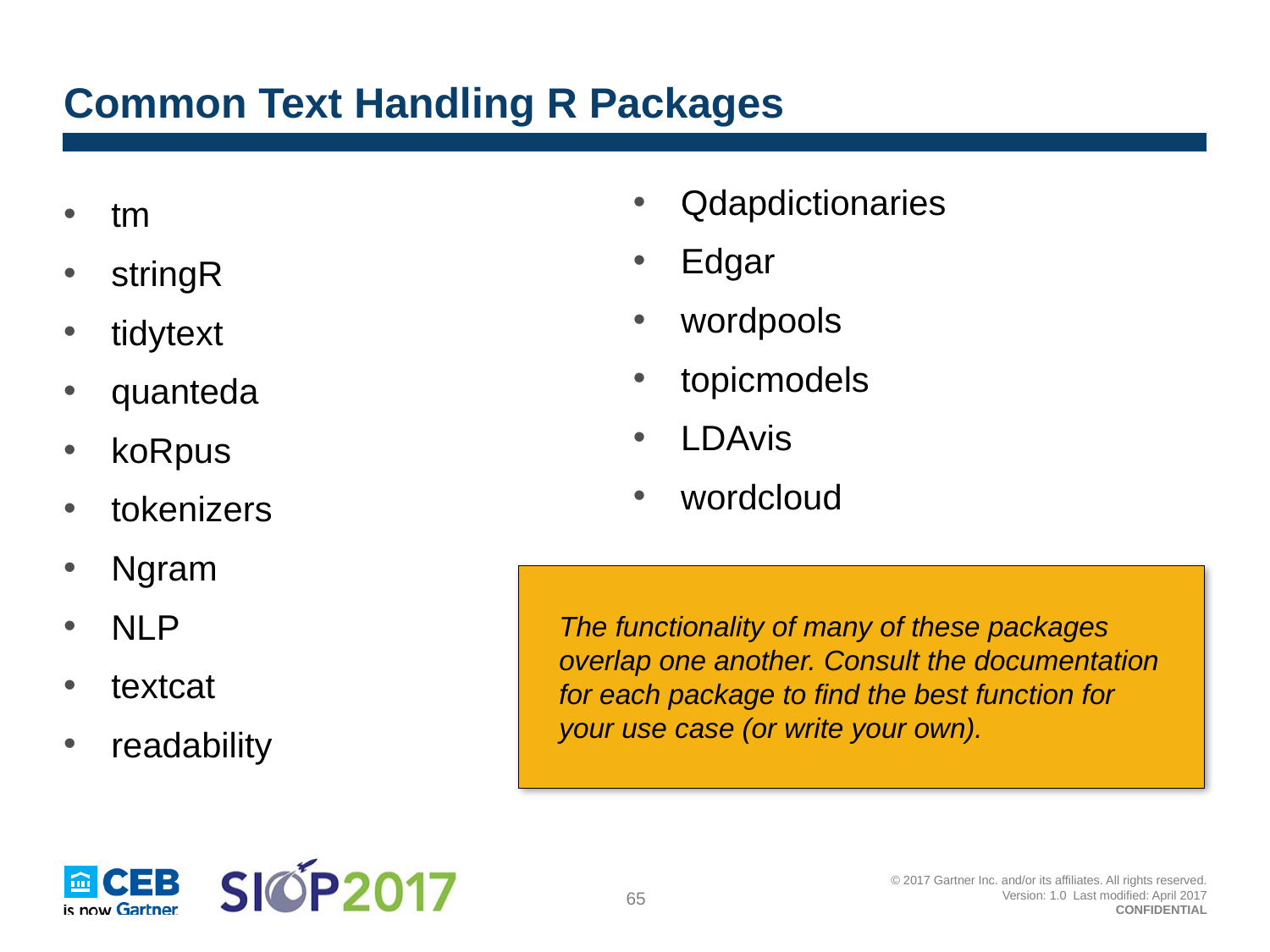

# Common Text Handling R Packages
Qdapdictionaries
Edgar
wordpools
topicmodels
LDAvis
wordcloud

tm
stringR
tidytext
quanteda
koRpus
tokenizers
Ngram
NLP
textcat
readability

The functionality of many of these packages overlap one another. Consult the documentation for each package to find the best function for your use case (or write your own).